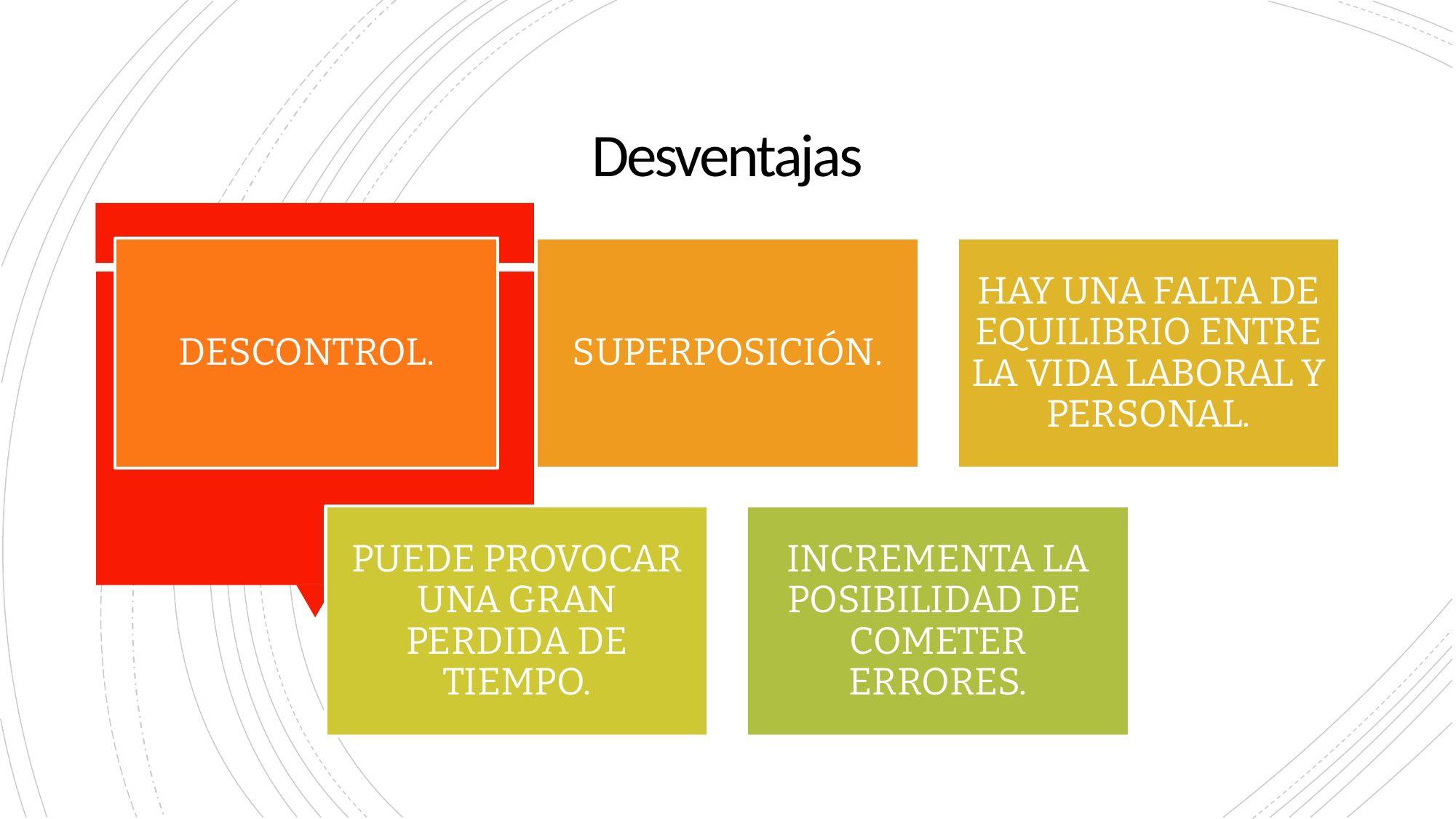

# Desventajas
DESCONTROL.
SUPERPOSICIÓN.
HAY UNA FALTA DE EQUILIBRIO ENTRE LA VIDA LABORAL Y PERSONAL.
PUEDE PROVOCAR UNA GRAN PERDIDA DE TIEMPO.
INCREMENTA LA POSIBILIDAD DE  COMETER ERRORES.